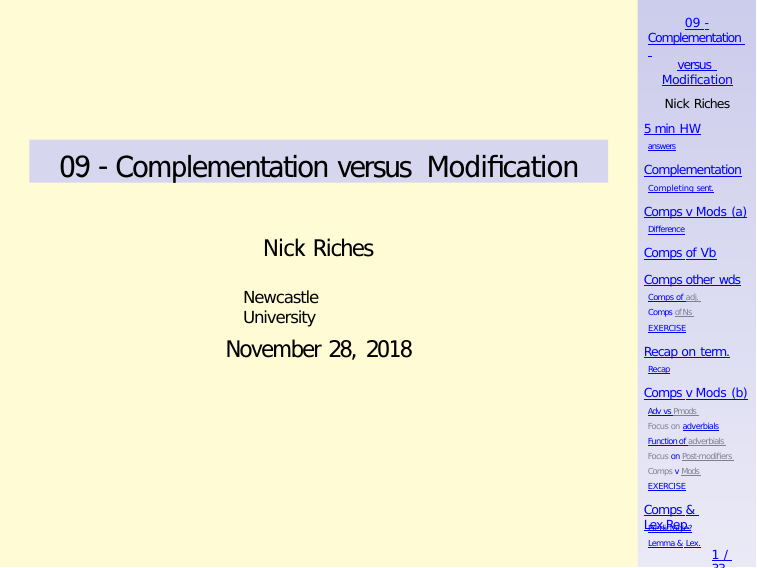

09 -
Complementation  versus  Modification
Nick Riches
5 min HW
answers
09 - Complementation versus Modification
Complementation
Completing sent.
Comps v Mods (a)
Difference
Nick Riches
Comps of Vb
Comps other wds
Comps of adj.  Comps of Ns  EXERCISE
Newcastle University
Recap on term.
Recap
November 28, 2018
Comps v Mods (b)
Adv vs Pmods  Focus on adverbials
Function of adverbials  Focus on Post-modifiers  Comps v Mods  EXERCISE

Comps & Lex.Rep.
Predictable?
Lemma & Lex.
1 / 33